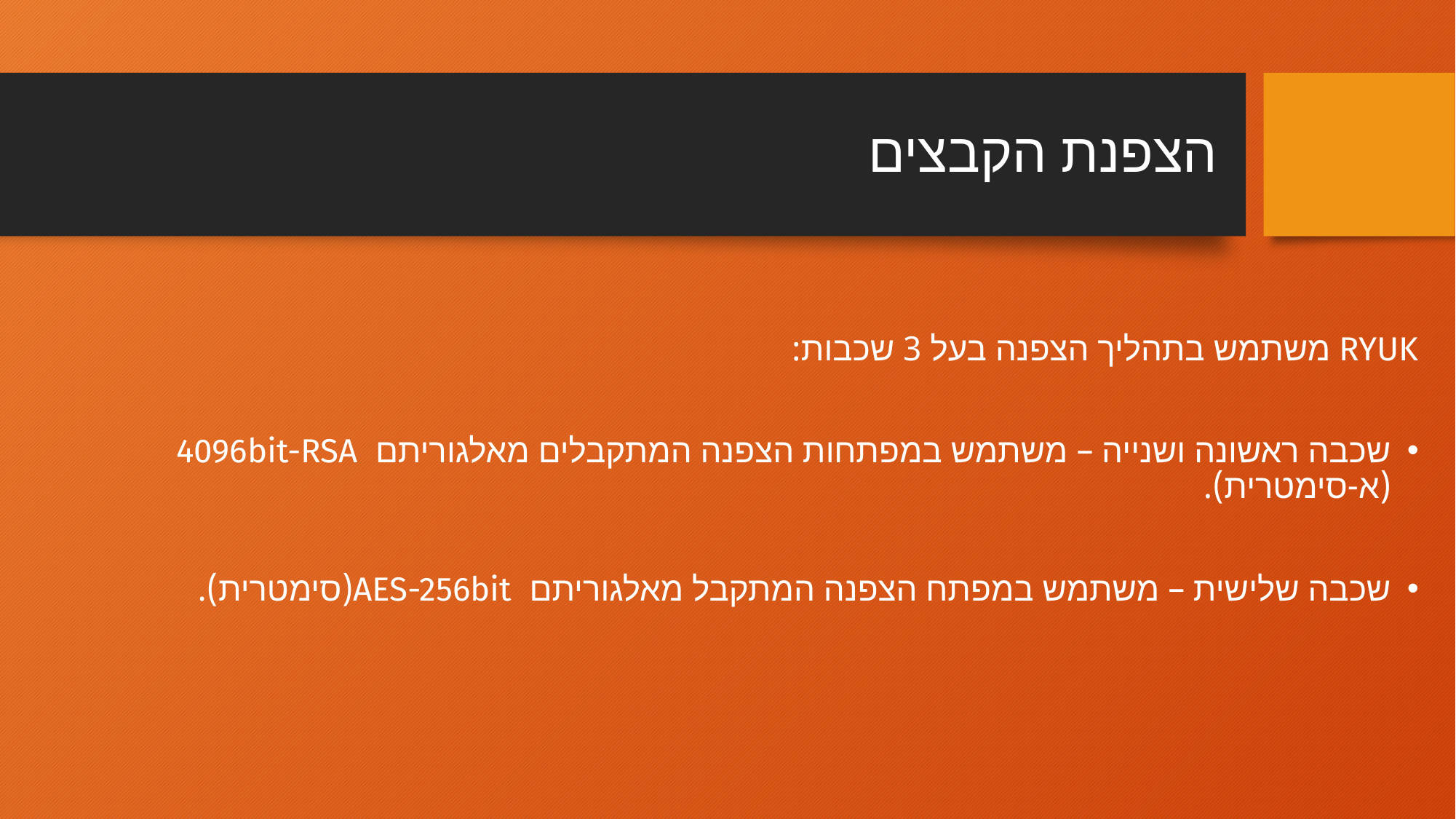

# הצפנת הקבצים
RYUK משתמש בתהליך הצפנה בעל 3 שכבות:

שכבה ראשונה ושנייה – משתמש במפתחות הצפנה המתקבלים מאלגוריתם  4096bit-RSA  (א-סימטרית).

שכבה שלישית – משתמש במפתח הצפנה המתקבל מאלגוריתם  AES-256bit(סימטרית).